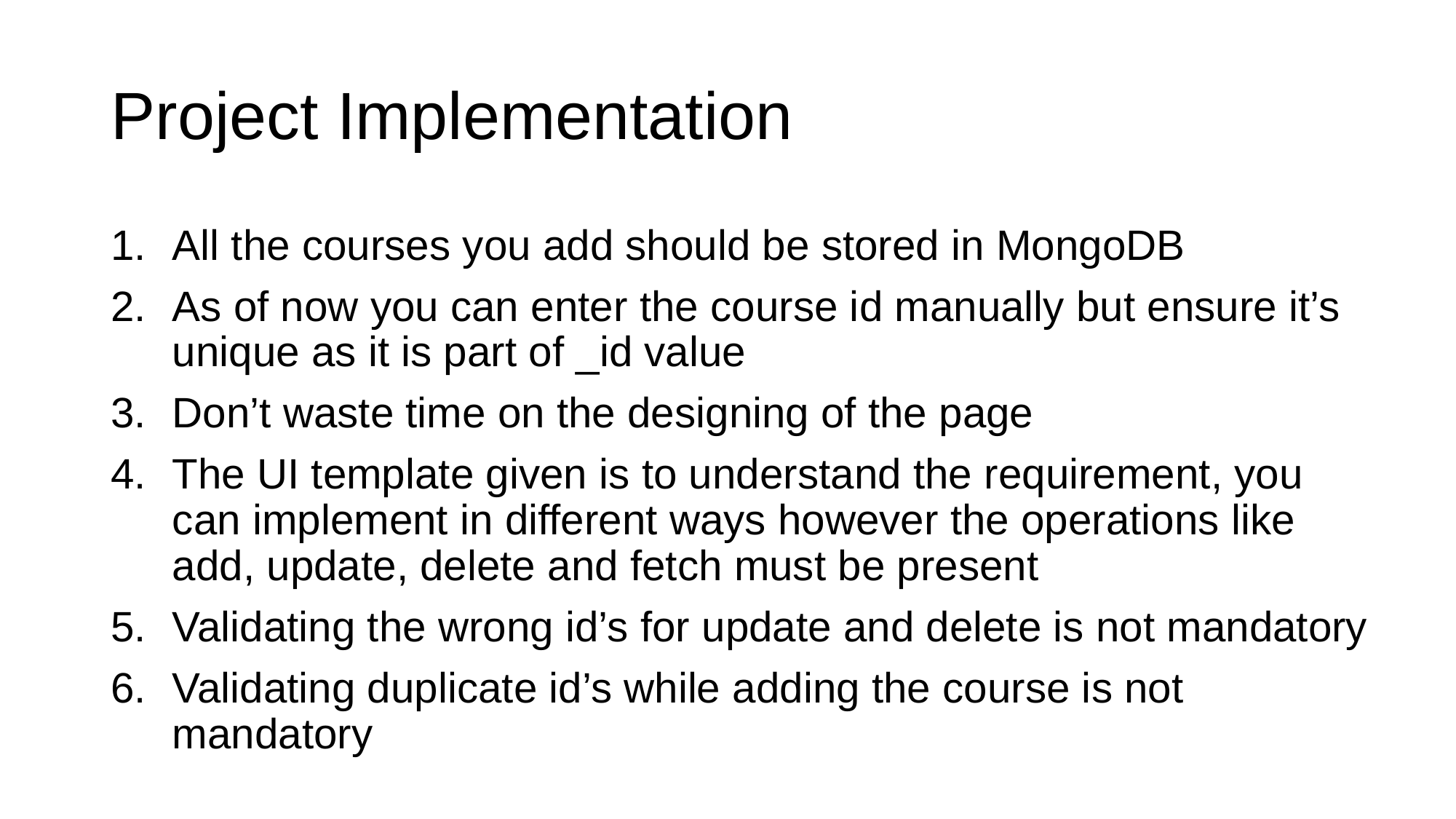

# Project Implementation
All the courses you add should be stored in MongoDB
As of now you can enter the course id manually but ensure it’s unique as it is part of _id value
Don’t waste time on the designing of the page
The UI template given is to understand the requirement, you can implement in different ways however the operations like add, update, delete and fetch must be present
Validating the wrong id’s for update and delete is not mandatory
Validating duplicate id’s while adding the course is not mandatory